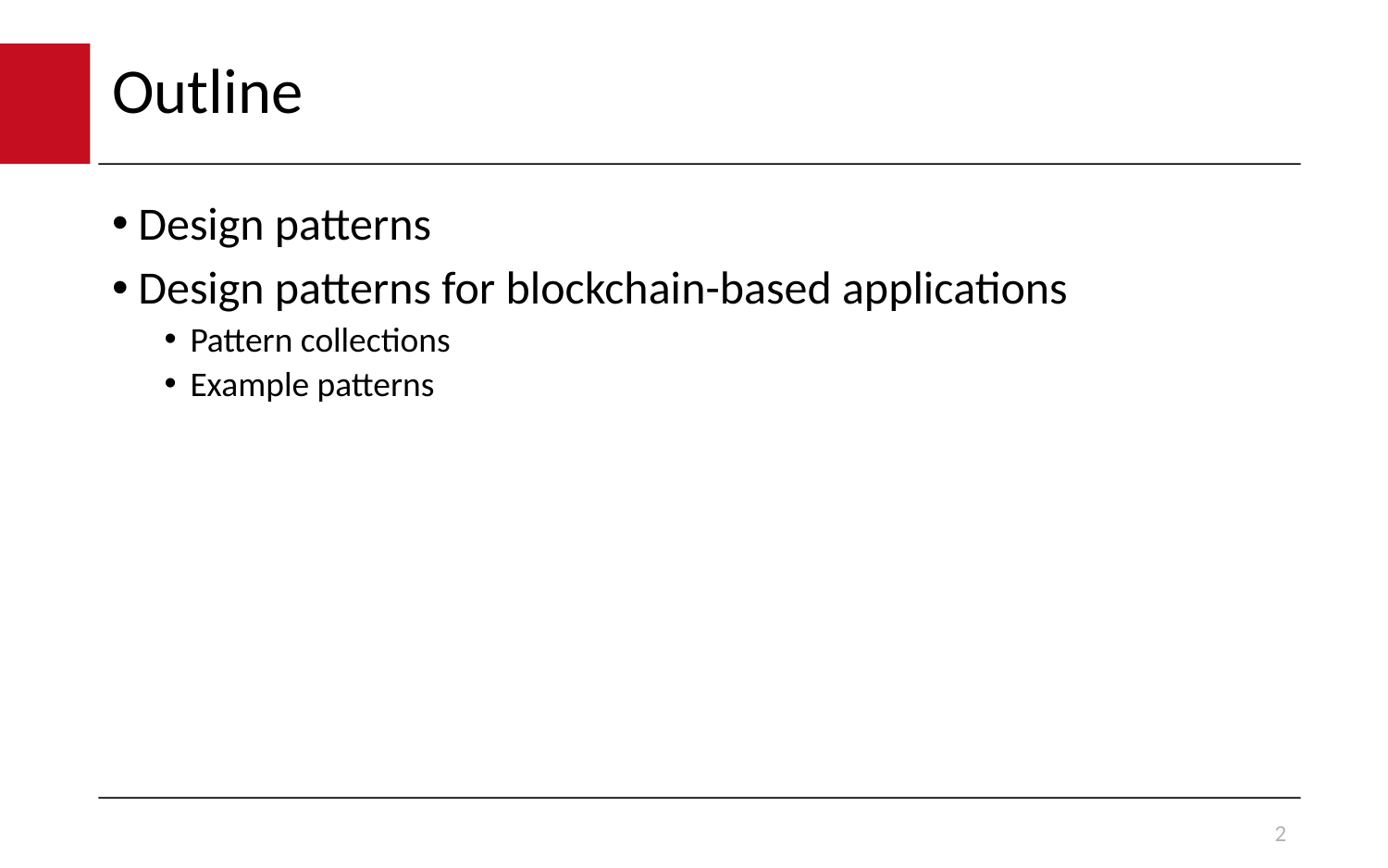

# Outline
Design patterns
Design patterns for blockchain-based applications
Pattern collections
Example patterns
2